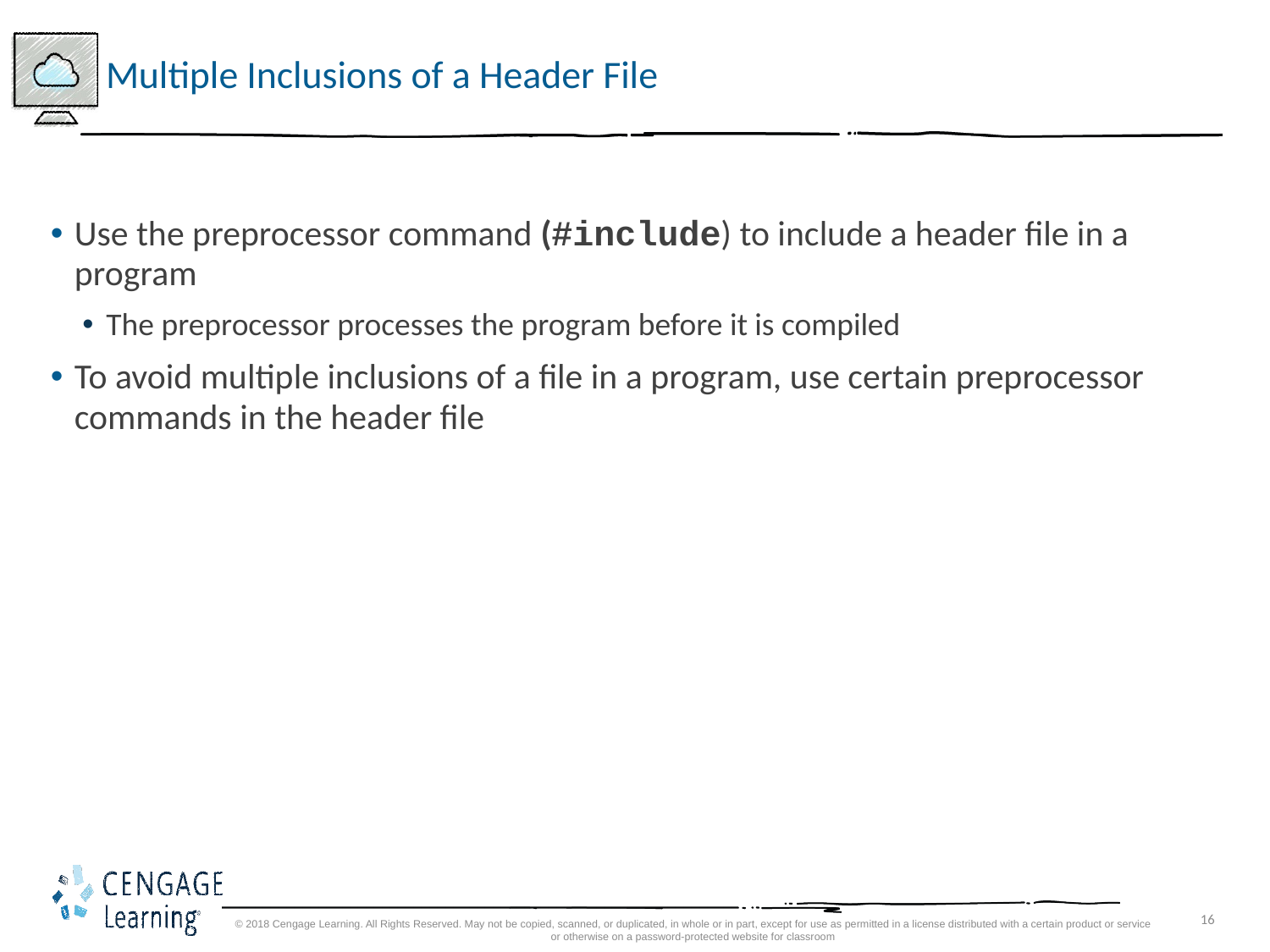

# Multiple Inclusions of a Header File
Use the preprocessor command (#include) to include a header file in a program
The preprocessor processes the program before it is compiled
To avoid multiple inclusions of a file in a program, use certain preprocessor commands in the header file
© 2018 Cengage Learning. All Rights Reserved. May not be copied, scanned, or duplicated, in whole or in part, except for use as permitted in a license distributed with a certain product or service or otherwise on a password-protected website for classroom